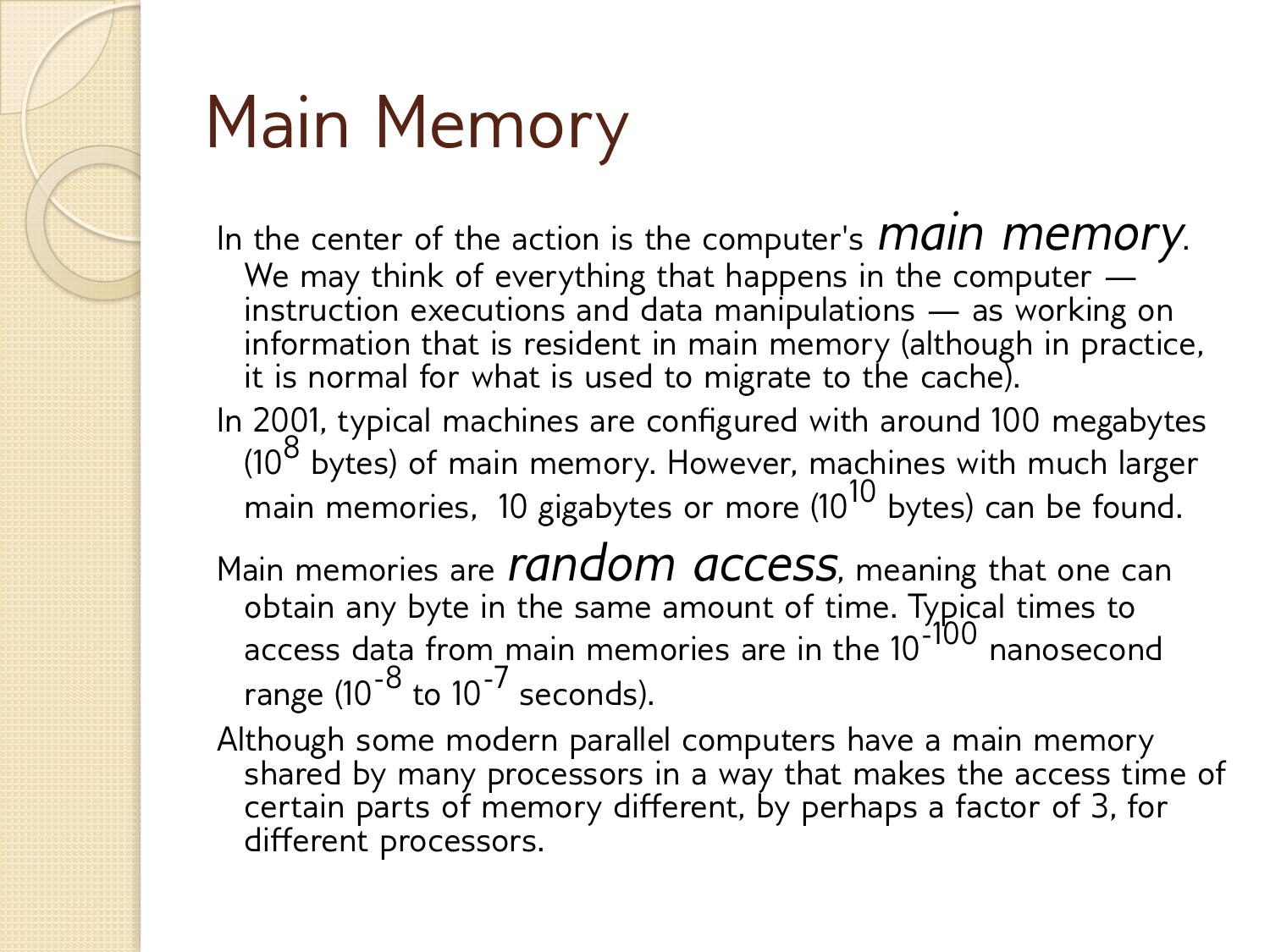

# Main Memory
In the center of the action is the computer's main memory. We may think of everything that happens in the computer — instruction executions and data manipulations — as working on information that is resident in main memory (although in practice, it is normal for what is used to migrate to the cache).
In 2001, typical machines are configured with around 100 megabytes (108 bytes) of main memory. However, machines with much larger main memories,  10 gigabytes or more (1010 bytes) can be found.
Main memories are random access, meaning that one can obtain any byte in the same amount of time. Typical times to access data from main memories are in the 10-100 nanosecond range (10-8 to 10-7 seconds).
Although some modern parallel computers have a main memory shared by many processors in a way that makes the access time of certain parts of memory different, by perhaps a factor of 3, for different processors.